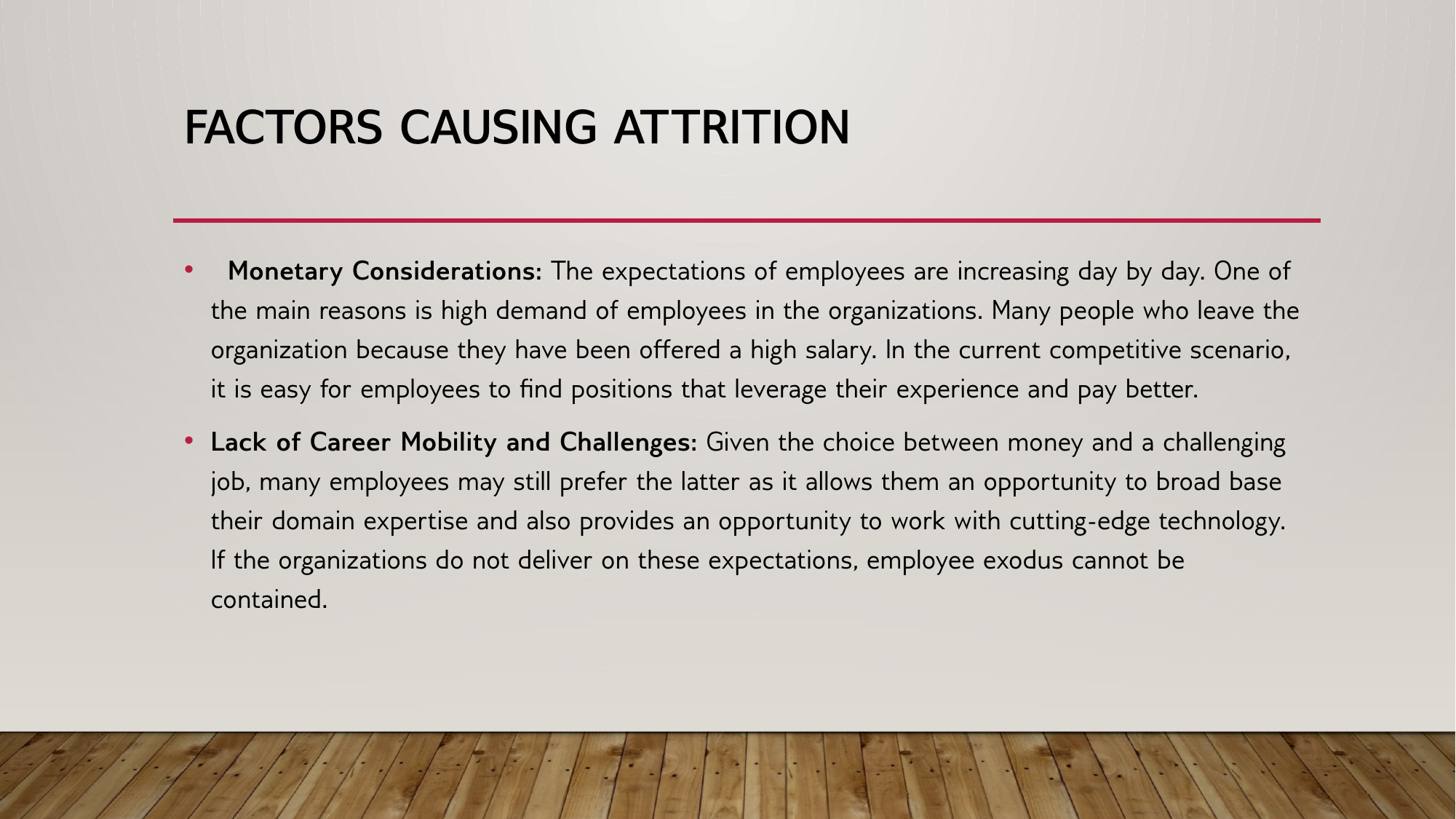

# FACTORS CAUSING ATTRITION
  Monetary Considerations: The expectations of employees are increasing day by day. One of the main reasons is high demand of employees in the organizations. Many people who leave the organization because they have been offered a high salary. In the current competitive scenario, it is easy for employees to find positions that leverage their experience and pay better.
Lack of Career Mobility and Challenges: Given the choice between money and a challenging job, many employees may still prefer the latter as it allows them an opportunity to broad base their domain expertise and also provides an opportunity to work with cutting-edge technology. If the organizations do not deliver on these expectations, employee exodus cannot be contained.